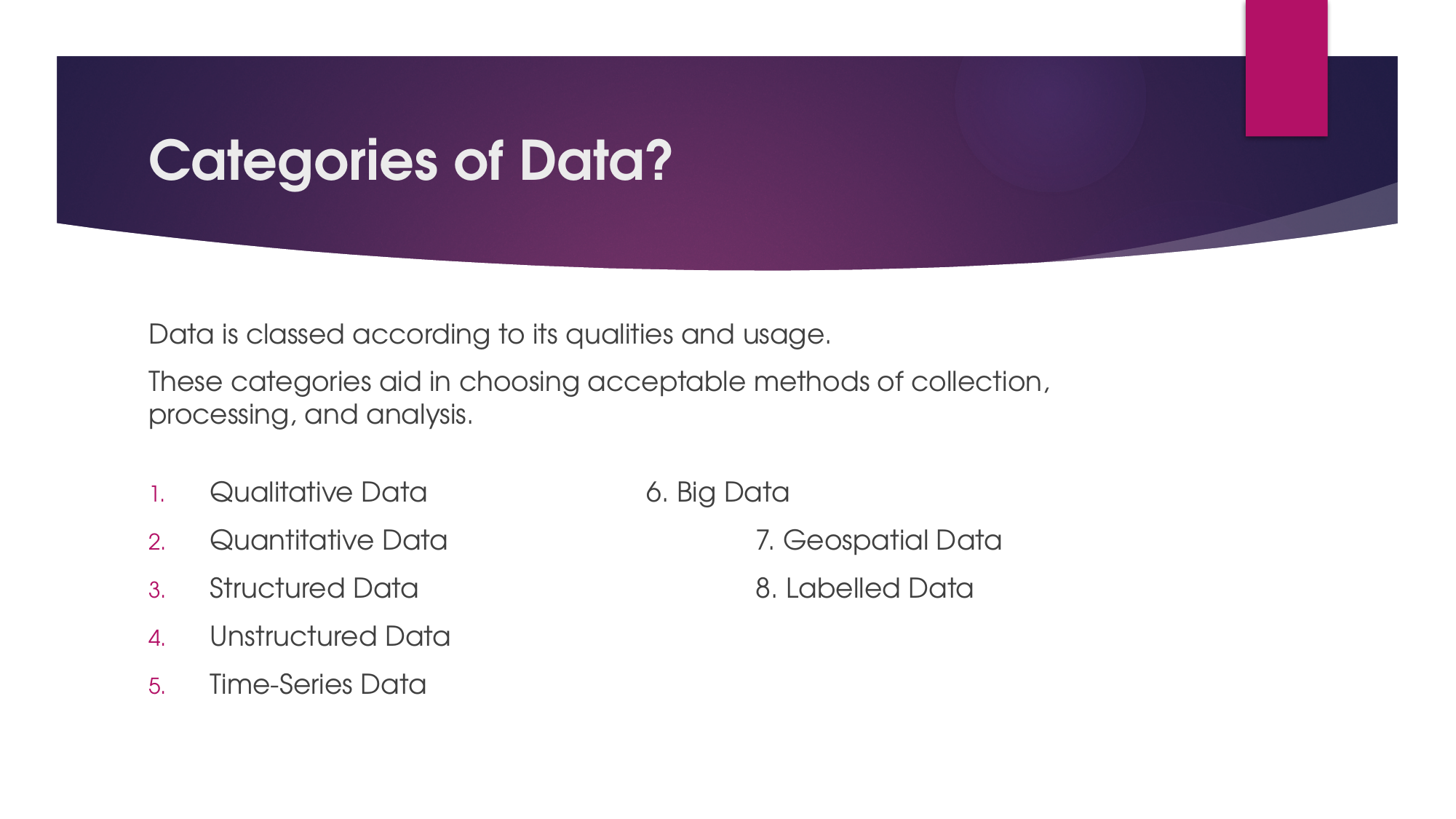

# Categories of Data?
Data is classed according to its qualities and usage.
These categories aid in choosing acceptable methods of collection, processing, and analysis.

Qualitative Data			6. Big Data
Quantitative Data			7. Geospatial Data
Structured Data				8. Labelled Data
Unstructured Data
Time-Series Data